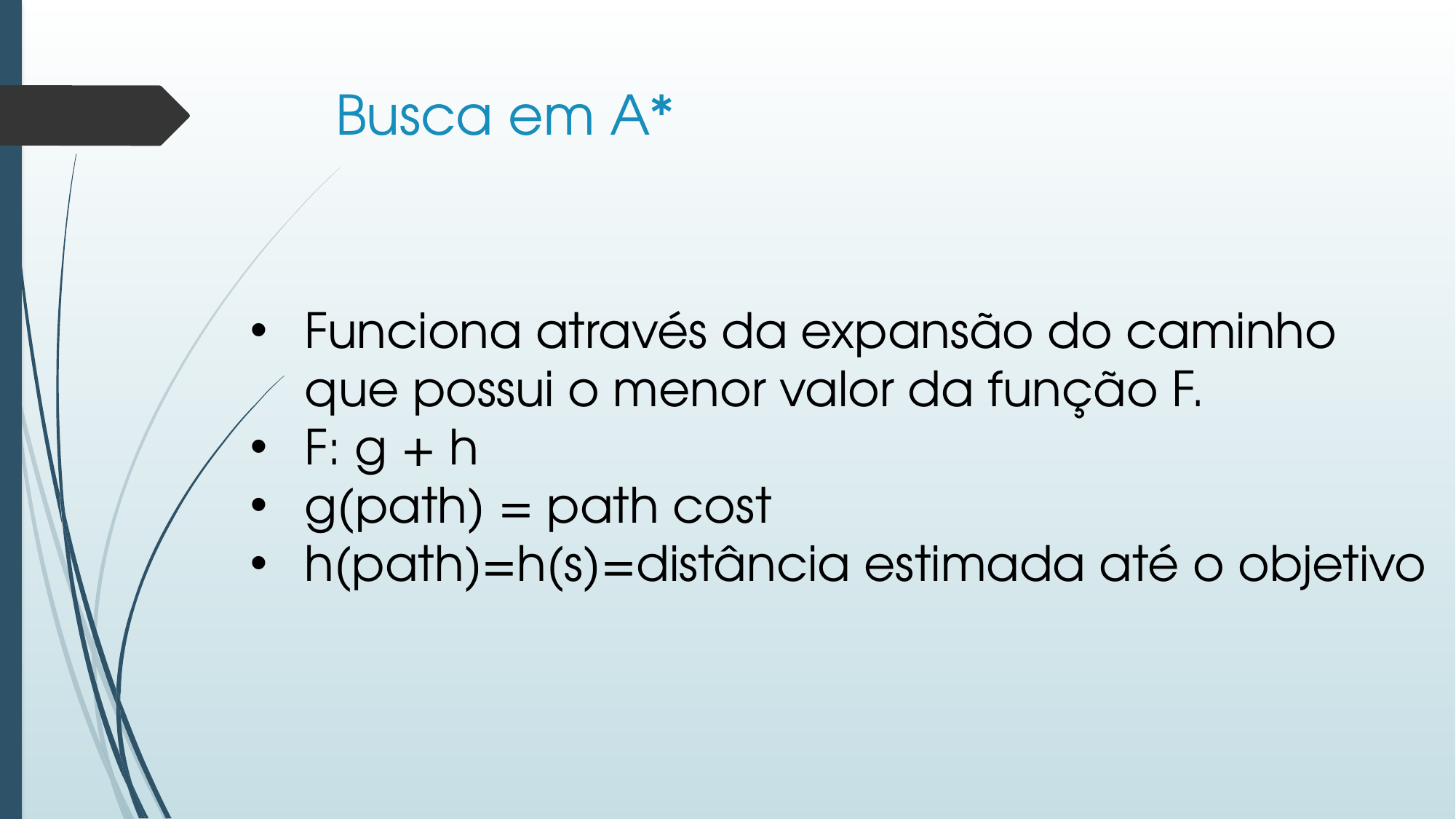

# Busca em A*
Funciona através da expansão do caminho que possui o menor valor da função F.
F: g + h
g(path) = path cost
h(path)=h(s)=distância estimada até o objetivo